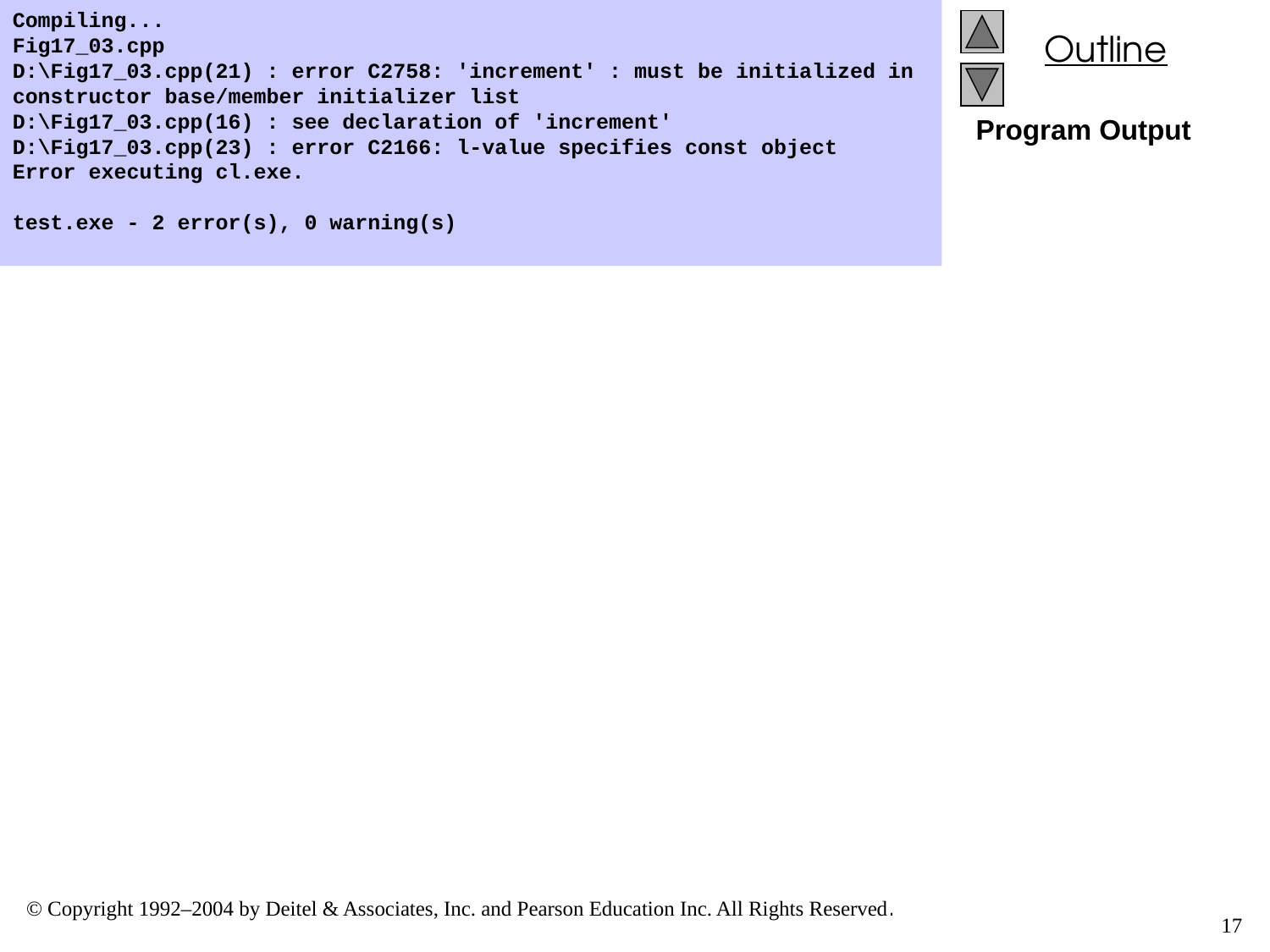

Compiling...
Fig17_03.cpp
D:\Fig17_03.cpp(21) : error C2758: 'increment' : must be initialized in constructor base/member initializer list
D:\Fig17_03.cpp(16) : see declaration of 'increment'
D:\Fig17_03.cpp(23) : error C2166: l-value specifies const object
Error executing cl.exe.

test.exe - 2 error(s), 0 warning(s)

Program Output